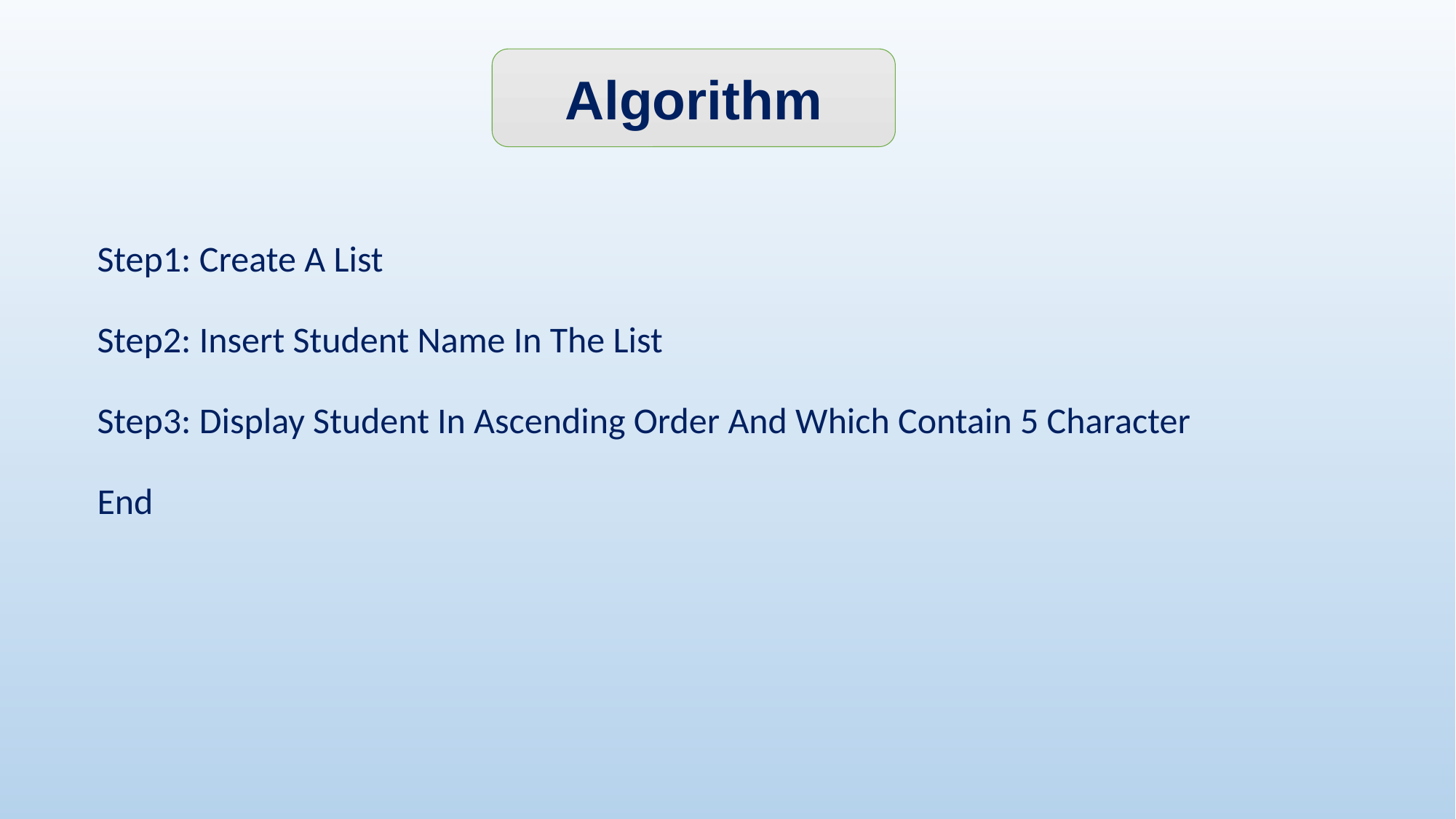

Algorithm
Step1: Create A List
Step2: Insert Student Name In The List
Step3: Display Student In Ascending Order And Which Contain 5 Character
End